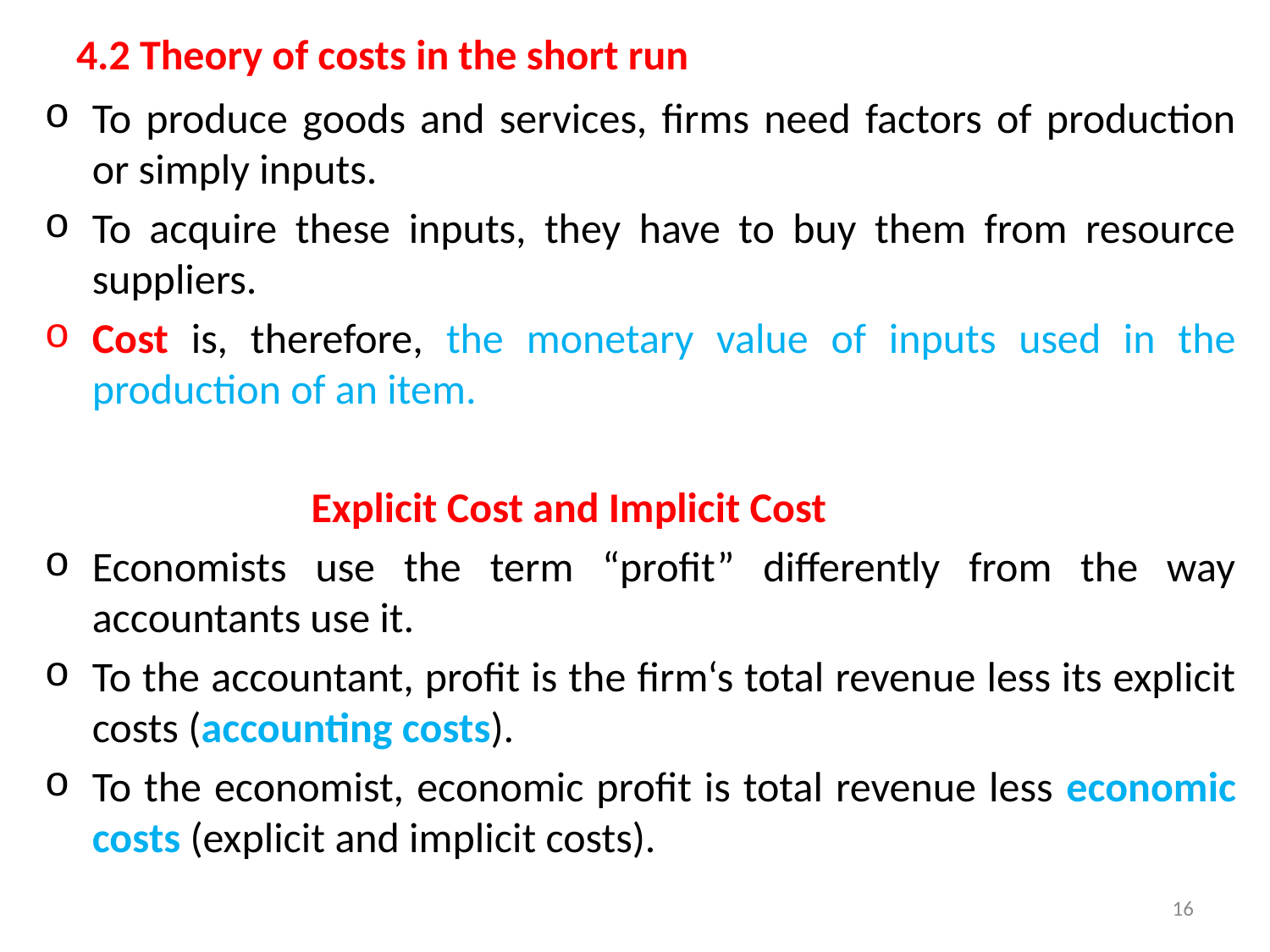

# 4.2 Theory of costs in the short run
To produce goods and services, firms need factors of production or simply inputs.
To acquire these inputs, they have to buy them from resource suppliers.
Cost is, therefore, the monetary value of inputs used in the production of an item.

                            Explicit Cost and Implicit Cost
Economists use the term “profit” differently from the way accountants use it.
To the accountant, profit is the firm‘s total revenue less its explicit costs (accounting costs).
To the economist, economic profit is total revenue less economic costs (explicit and implicit costs).

16